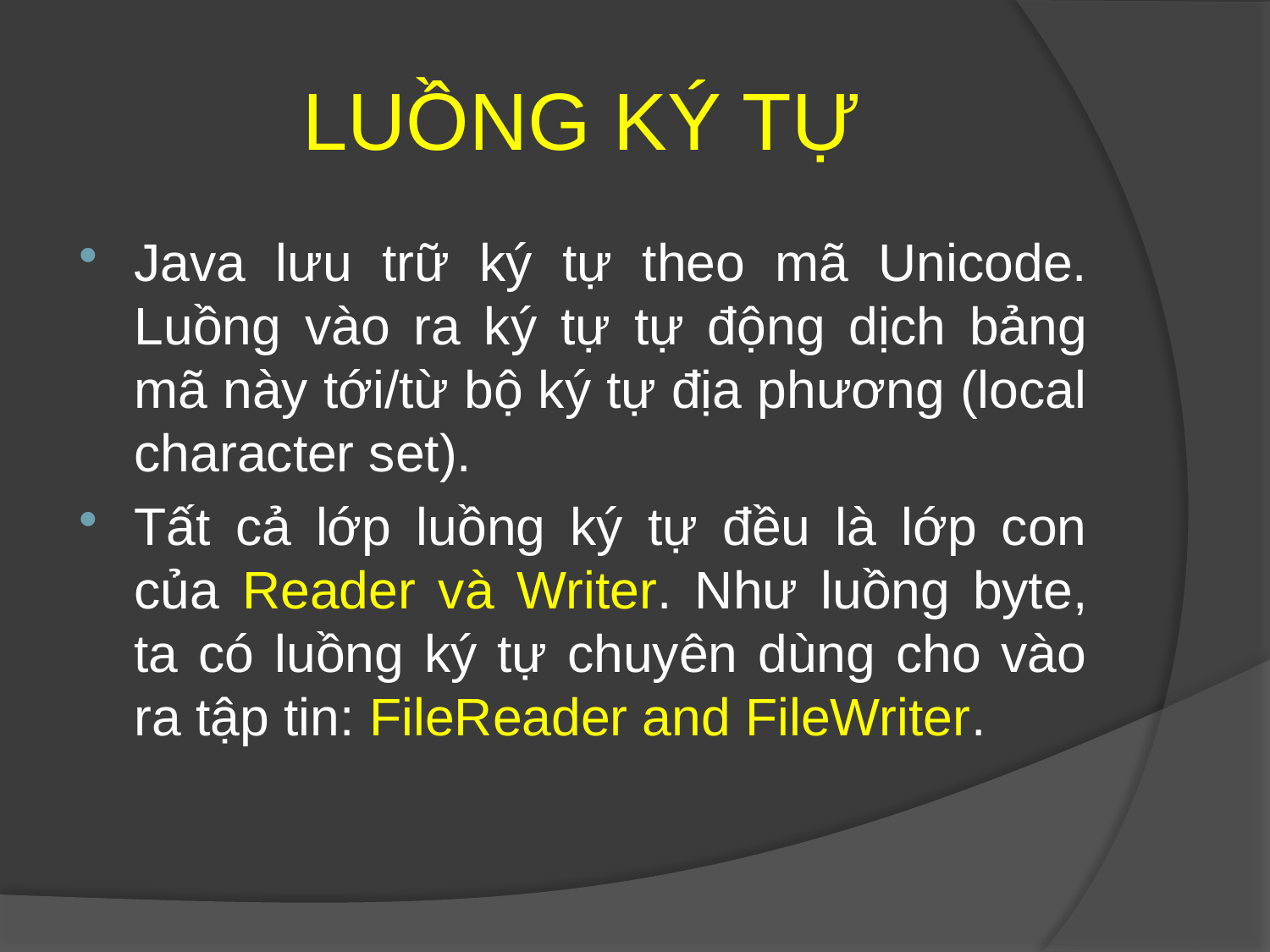

# LUỒNG KÝ TỰ
Java lưu trữ ký tự theo mã Unicode. Luồng vào ra ký tự tự động dịch bảng mã này tới/từ bộ ký tự địa phương (local character set).
Tất cả lớp luồng ký tự đều là lớp con của Reader và Writer. Như luồng byte, ta có luồng ký tự chuyên dùng cho vào ra tập tin: FileReader and FileWriter.